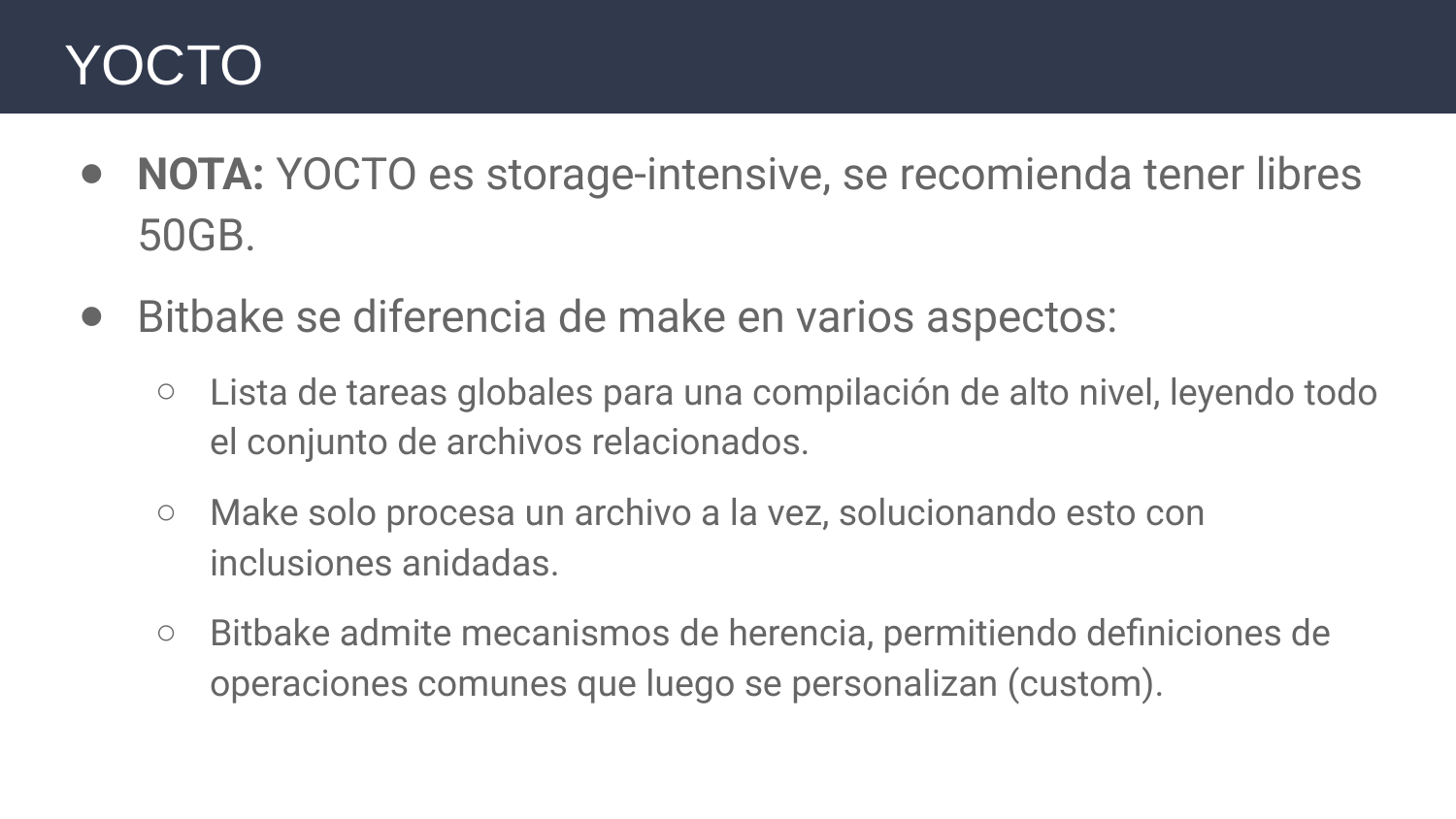

# YOCTO

NOTA: YOCTO es storage-intensive, se recomienda tener libres 50GB.
Bitbake se diferencia de make en varios aspectos:
Lista de tareas globales para una compilación de alto nivel, leyendo todo el conjunto de archivos relacionados.
Make solo procesa un archivo a la vez, solucionando esto con inclusiones anidadas.
Bitbake admite mecanismos de herencia, permitiendo definiciones de operaciones comunes que luego se personalizan (custom).